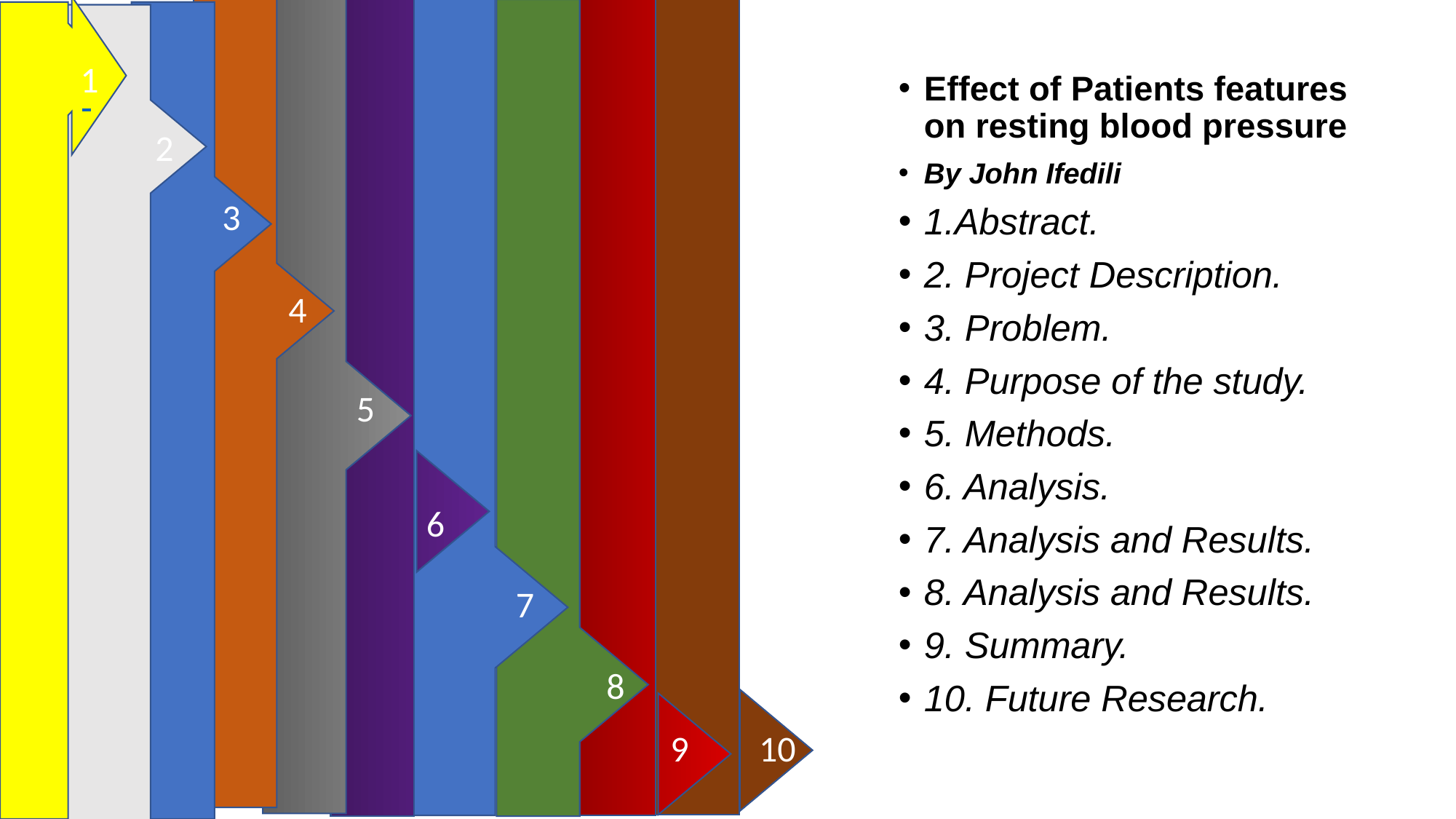

1
4

Effect of Patients features on resting blood pressure
By John Ifedili
1.Abstract.
2. Project Description.
3. Problem.
4. Purpose of the study.
5. Methods.
6. Analysis.
7. Analysis and Results.
8. Analysis and Results.
9. Summary.
10. Future Research.

 2
 3
1
4
2
6
5
3
6
4
8
7
8
6

6
9
10
10 4